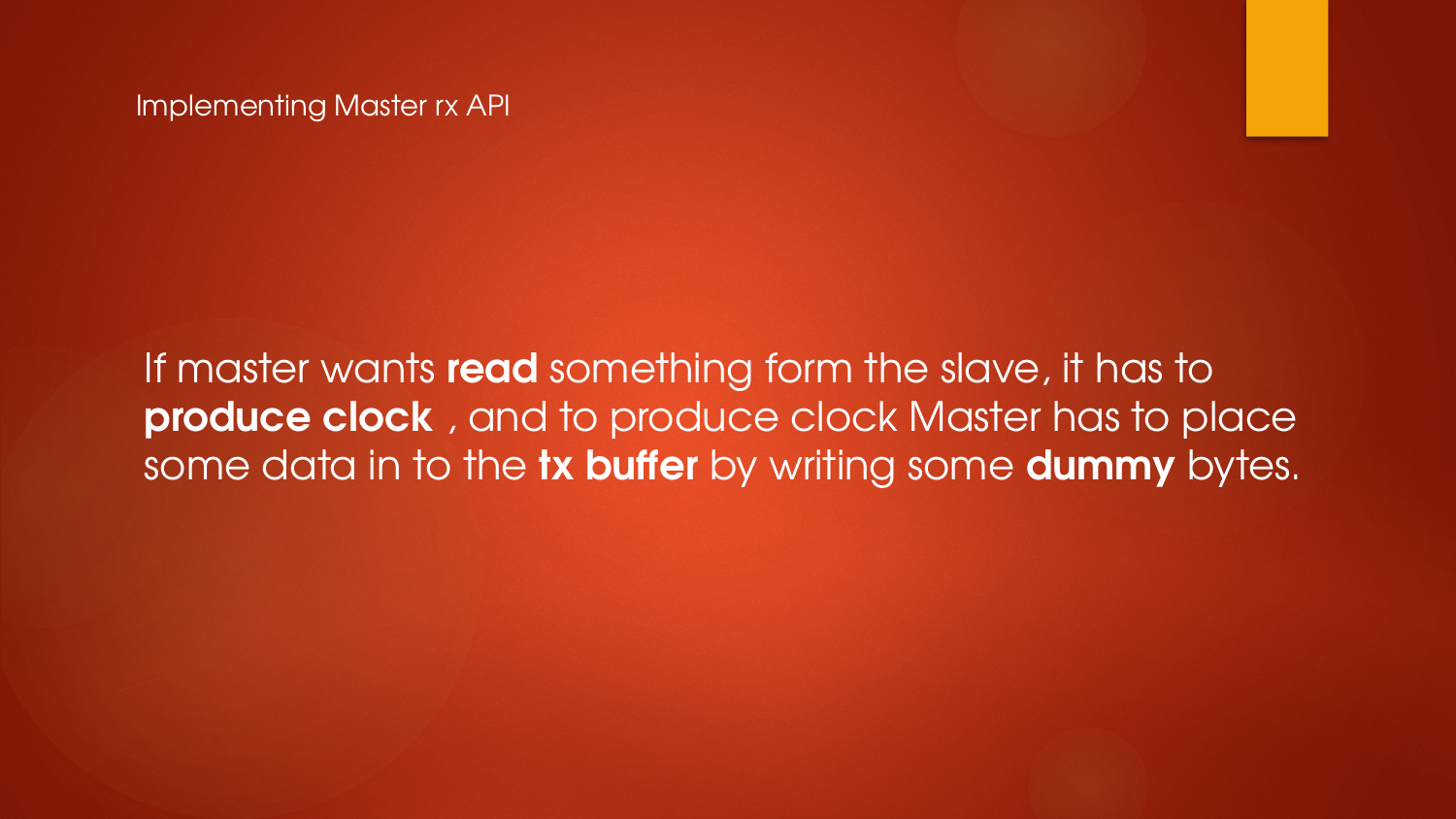

Implementing Master rx API
If master wants read something form the slave, it has to produce clock , and to produce clock Master has to place some data in to the tx buffer by writing some dummy bytes.